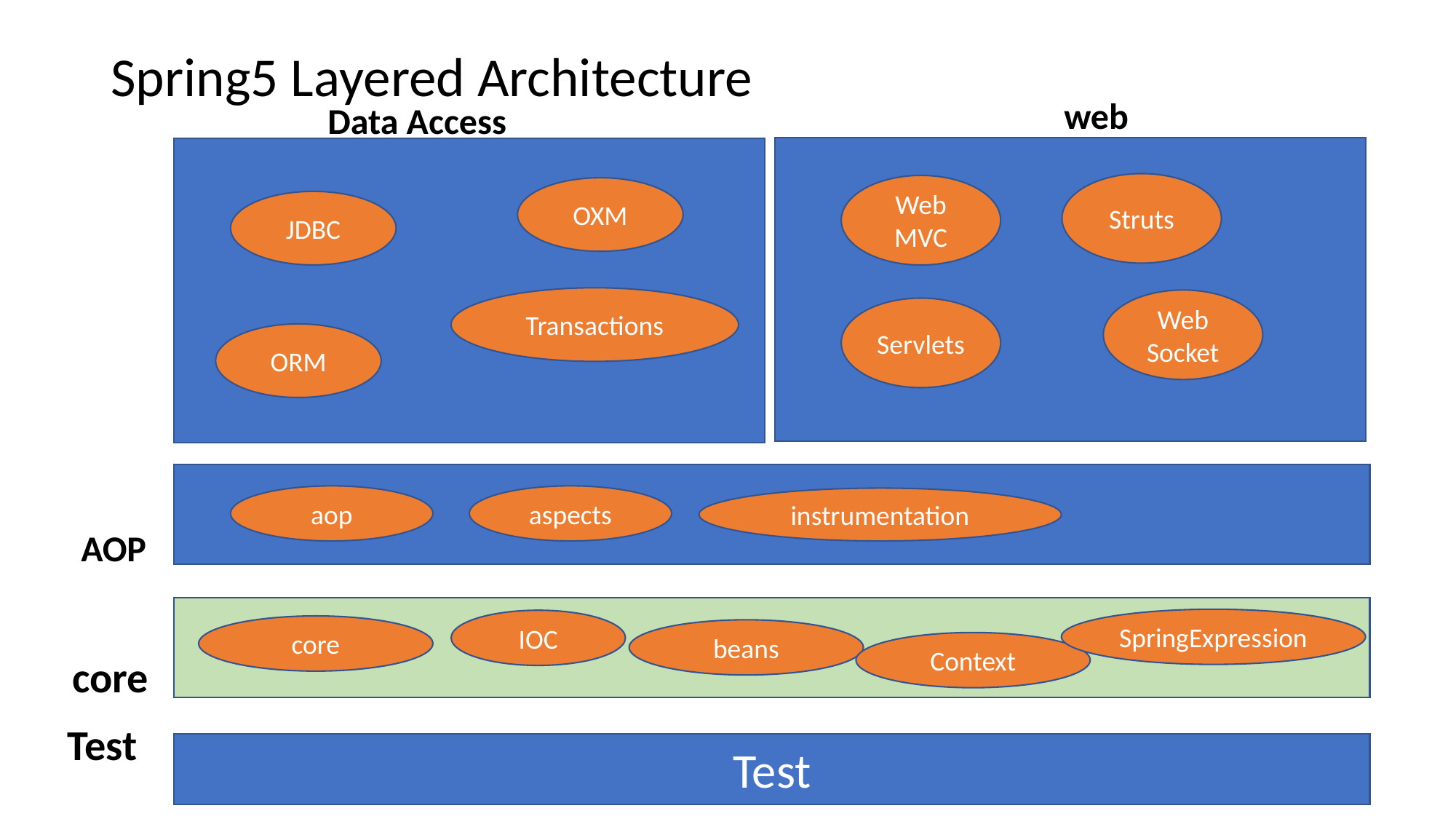

# Spring5 Layered Architecture
web
Data Access

Struts
Web MVC
OXM
JDBC
Transactions
Web Socket
Servlets
ORM

aspects
aop
instrumentation
AOP

SpringExpression
IOC
core
beans
Context
core
Test
Test